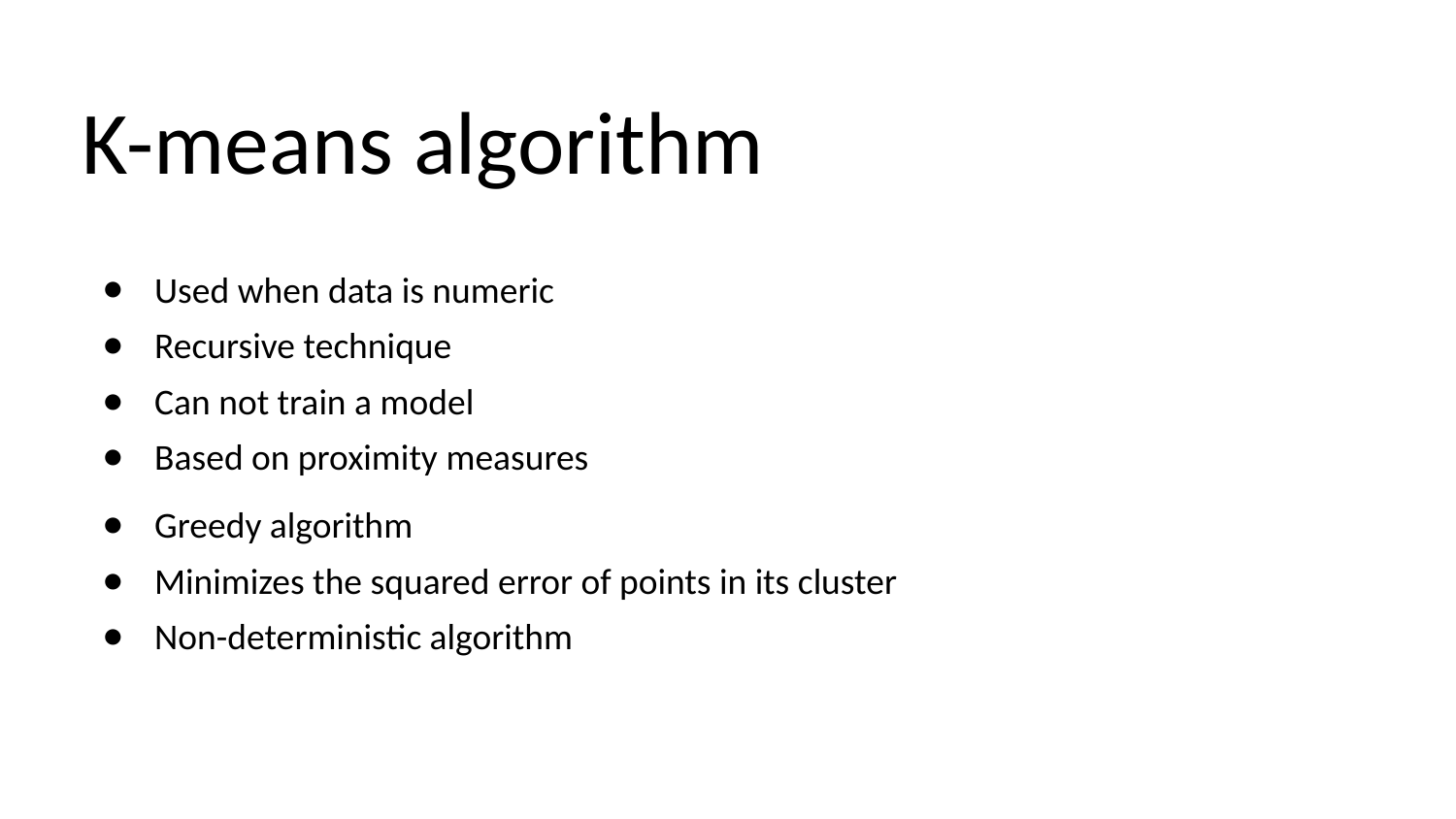

# K-means algorithm
Used when data is numeric
Recursive technique
Can not train a model
Based on proximity measures
Greedy algorithm
Minimizes the squared error of points in its cluster
Non-deterministic algorithm